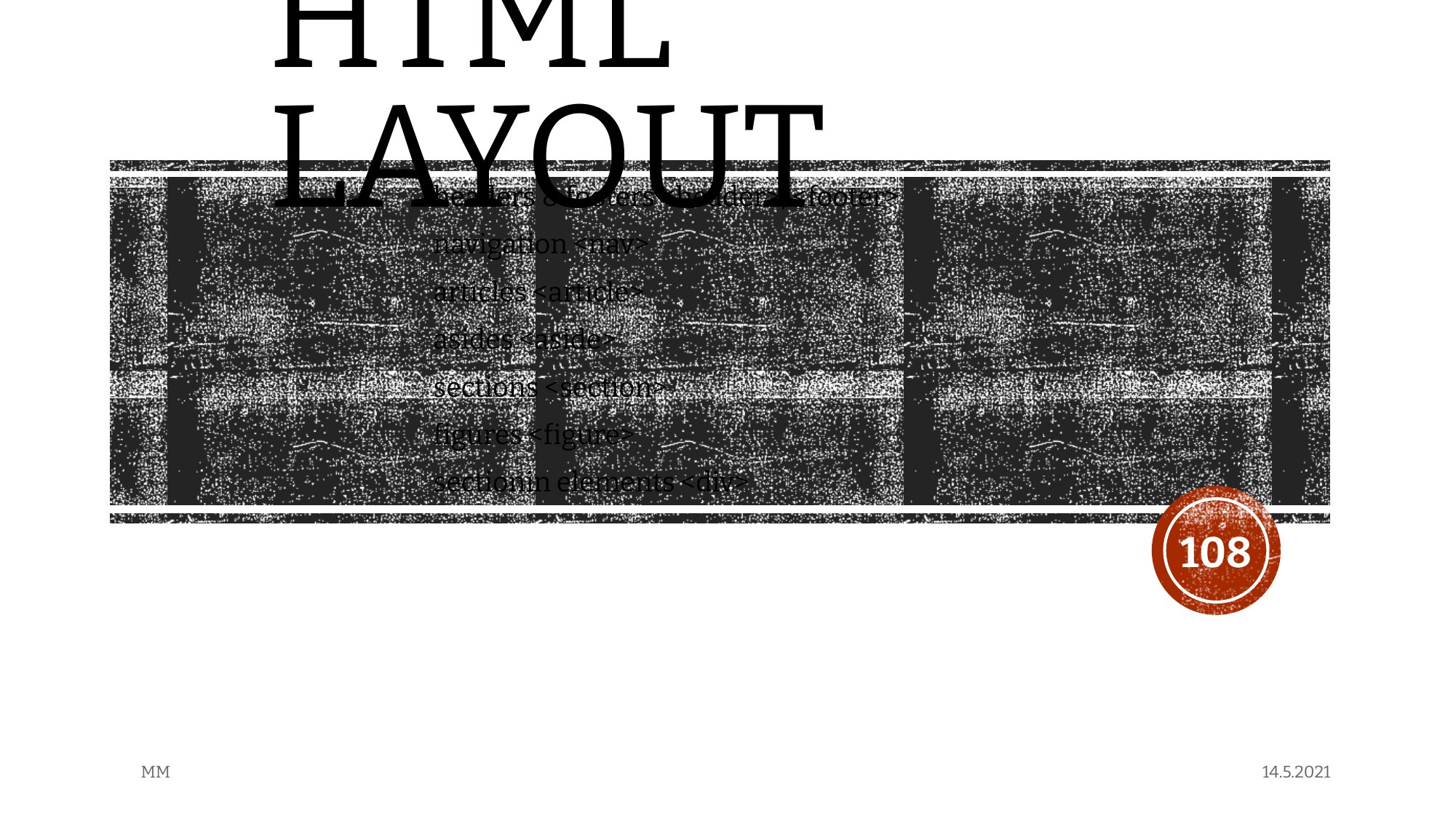

# HTML layout
headers & footers <header>, <footer>
navigation <nav>
articles <article>
asides <aside>
sections <section>
figures <figure>
sectionin elements <div>
108
MM
14.5.2021